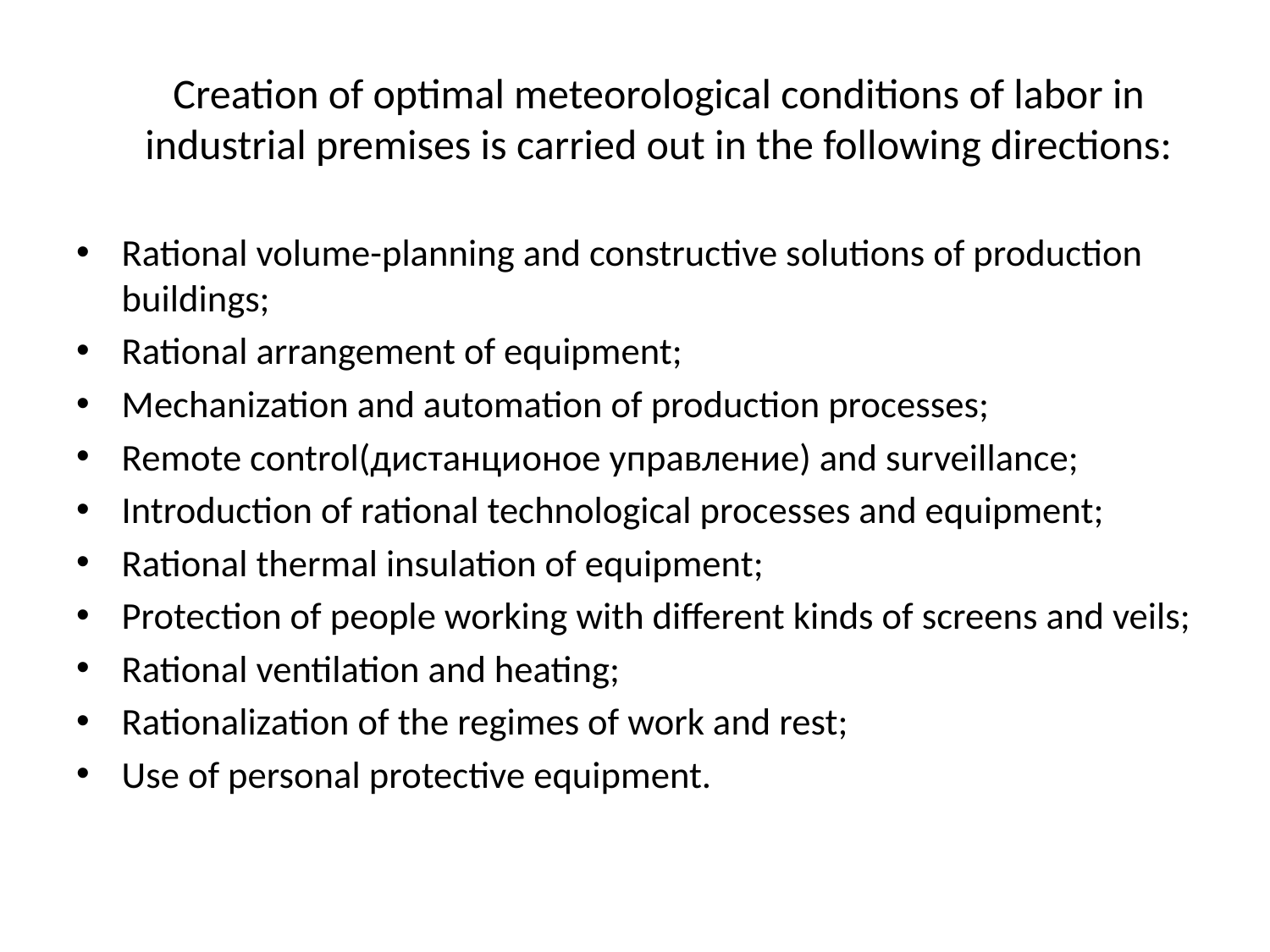

# Creation of optimal meteorological conditions of labor in industrial premises is carried out in the following directions:
Rational volume-planning and constructive solutions of production buildings;
Rational arrangement of equipment;
Mechanization and automation of production processes;
Remote control(дистанционое управление) and surveillance;
Introduction of rational technological processes and equipment;
Rational thermal insulation of equipment;
Protection of people working with different kinds of screens and veils;
Rational ventilation and heating;
Rationalization of the regimes of work and rest;
Use of personal protective equipment.